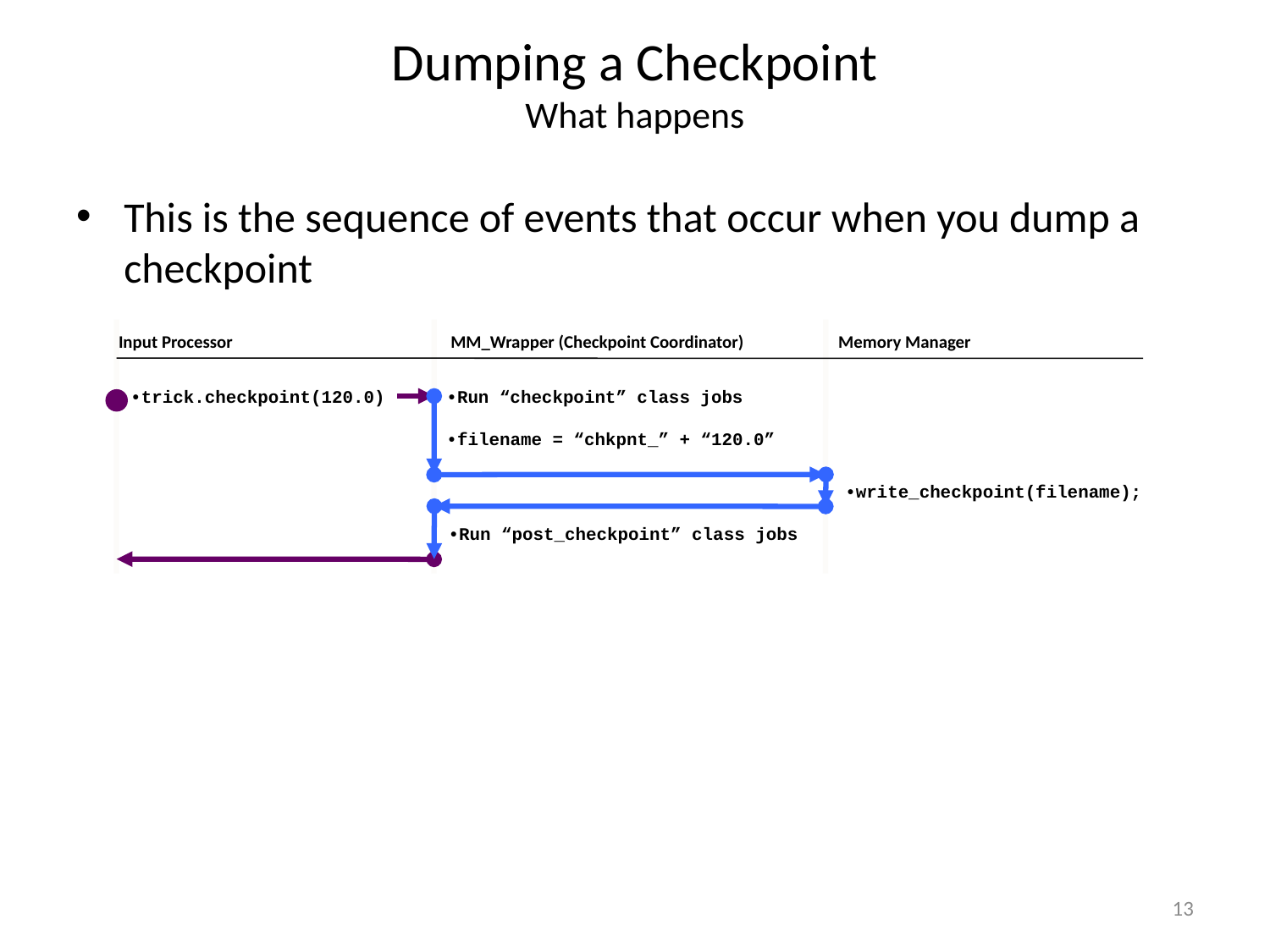

# Dumping a Checkpoint What happens
This is the sequence of events that occur when you dump a checkpoint
Input Processor
MM_Wrapper (Checkpoint Coordinator)
Memory Manager
•trick.checkpoint(120.0)
•Run “checkpoint” class jobs

•filename = “chkpnt_” + “120.0”
•write_checkpoint(filename);
•Run “post_checkpoint” class jobs

13